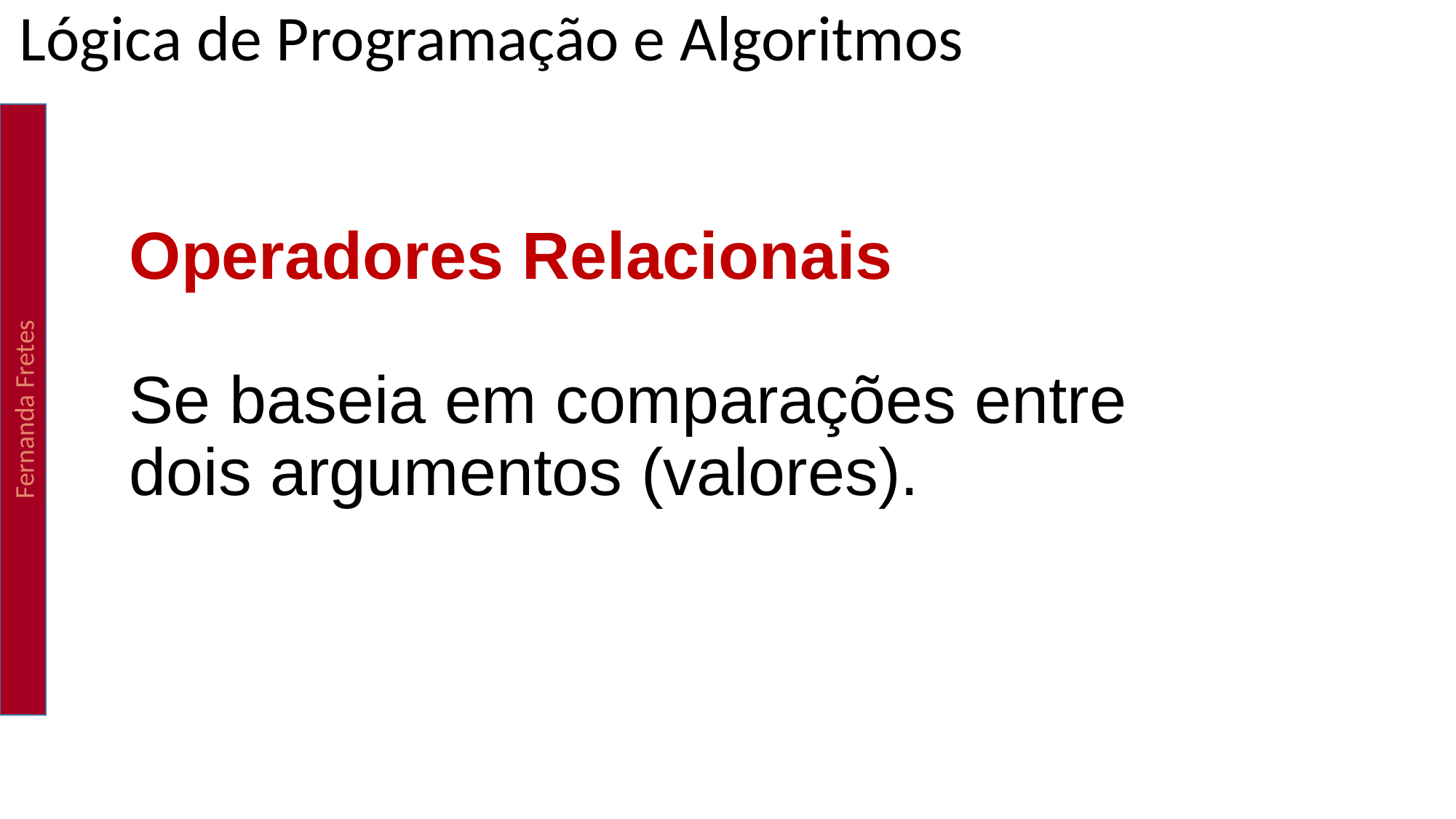

Lógica de Programação e Algoritmos
Fernanda Fretes
Operadores Relacionais

Se baseia em comparações entre dois argumentos (valores).